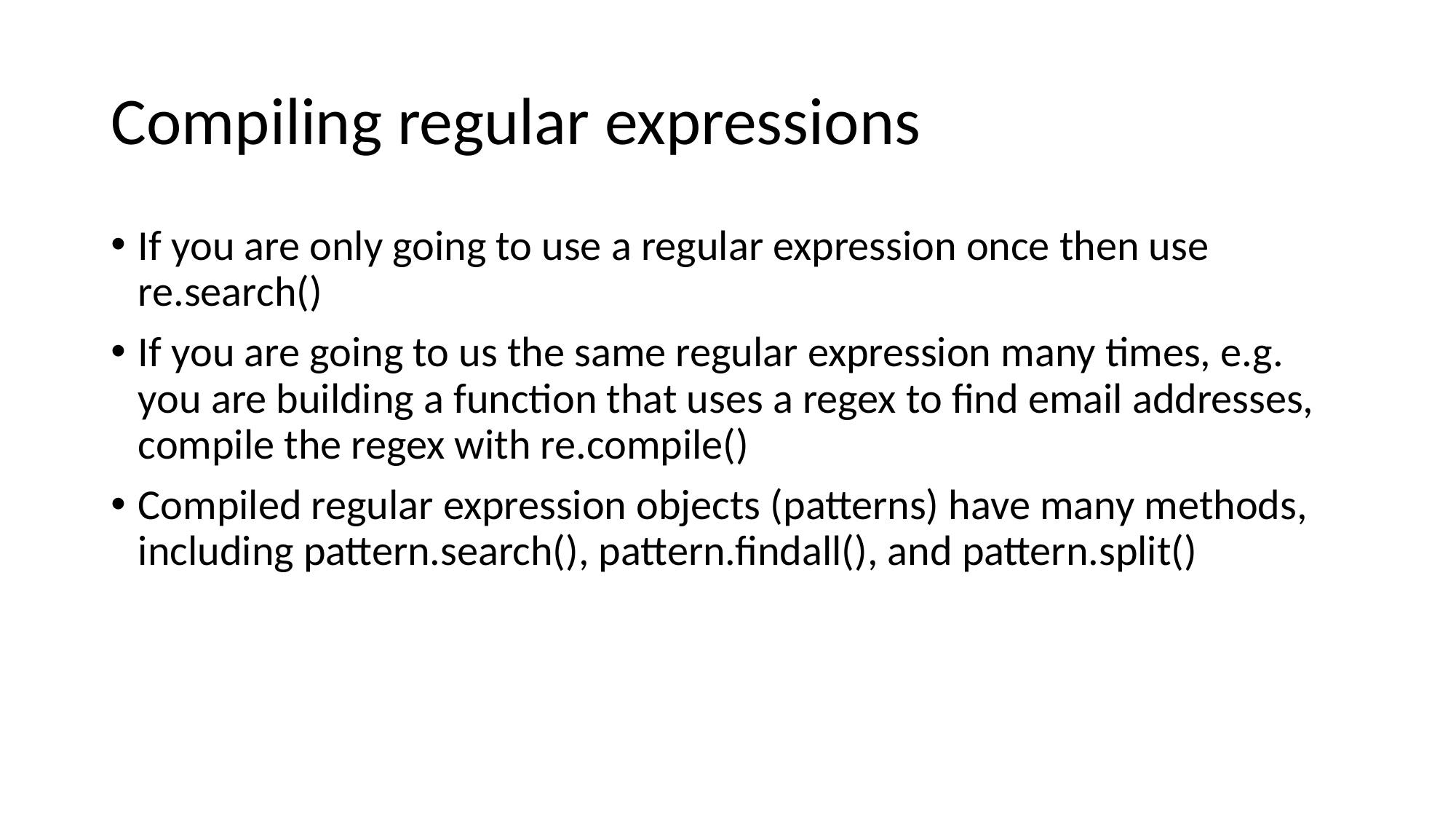

# Compiling regular expressions
If you are only going to use a regular expression once then use re.search()
If you are going to us the same regular expression many times, e.g. you are building a function that uses a regex to find email addresses, compile the regex with re.compile()
Compiled regular expression objects (patterns) have many methods, including pattern.search(), pattern.findall(), and pattern.split()